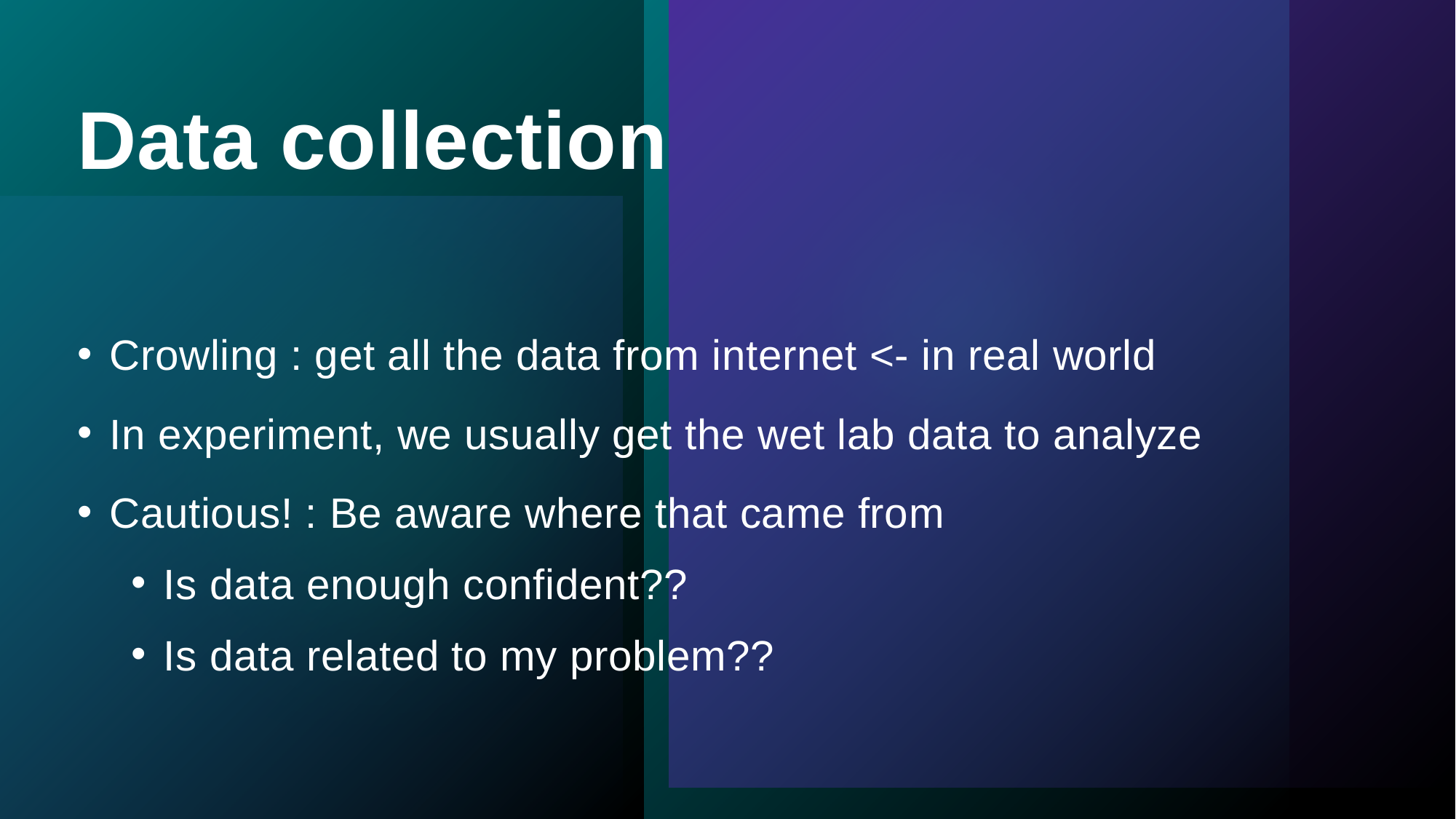

# Data collection
Crowling : get all the data from internet <- in real world
In experiment, we usually get the wet lab data to analyze
Cautious! : Be aware where that came from
Is data enough confident??
Is data related to my problem??